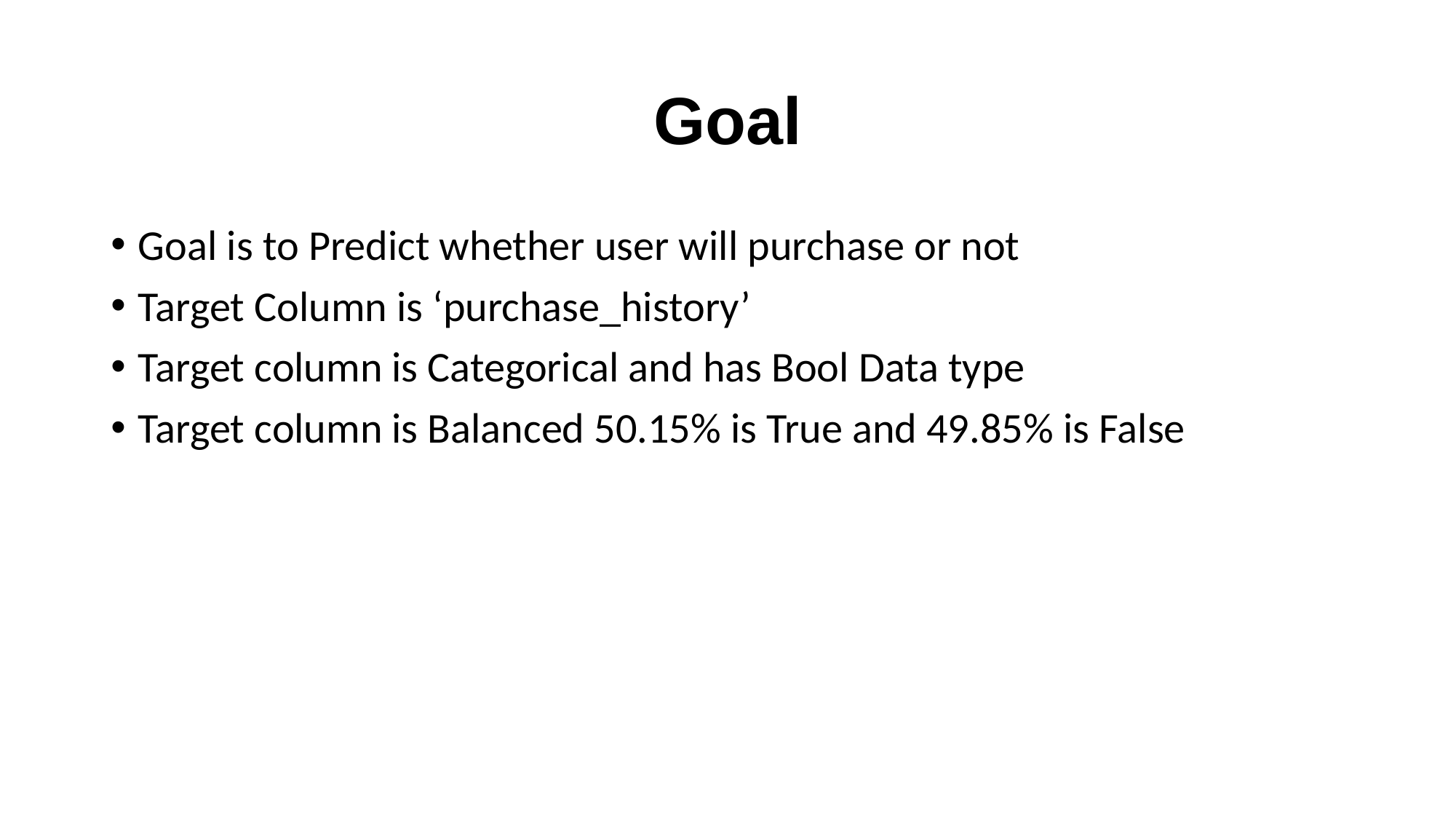

# Goal
Goal is to Predict whether user will purchase or not
Target Column is ‘purchase_history’
Target column is Categorical and has Bool Data type
Target column is Balanced 50.15% is True and 49.85% is False